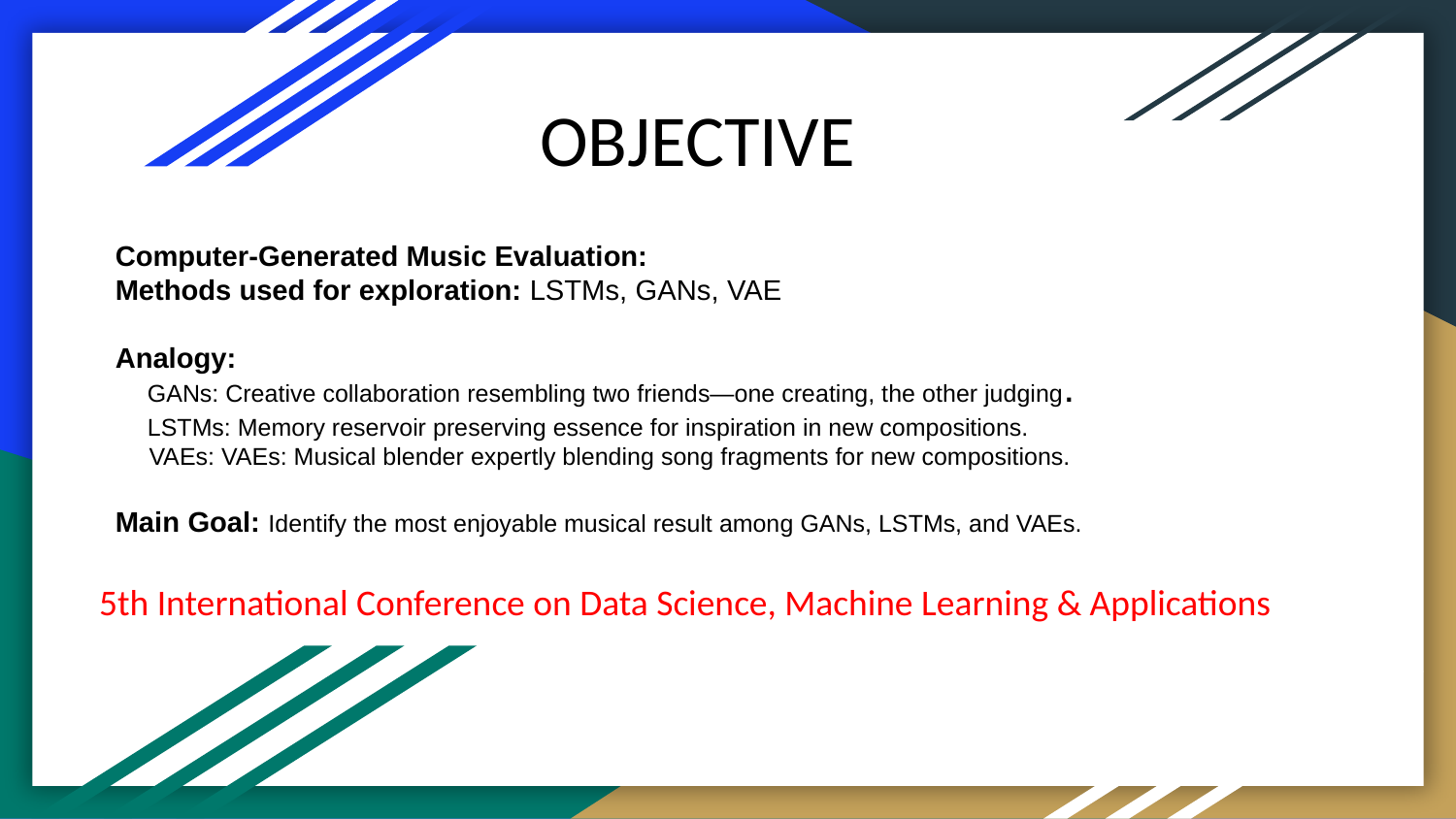

OBJECTIVE
# Computer-Generated Music Evaluation: Methods used for exploration: LSTMs, GANs, VAE Analogy: GANs: Creative collaboration resembling two friends—one creating, the other judging. LSTMs: Memory reservoir preserving essence for inspiration in new compositions. VAEs: VAEs: Musical blender expertly blending song fragments for new compositions. Main Goal: Identify the most enjoyable musical result among GANs, LSTMs, and VAEs.
5th International Conference on Data Science, Machine Learning & Applications